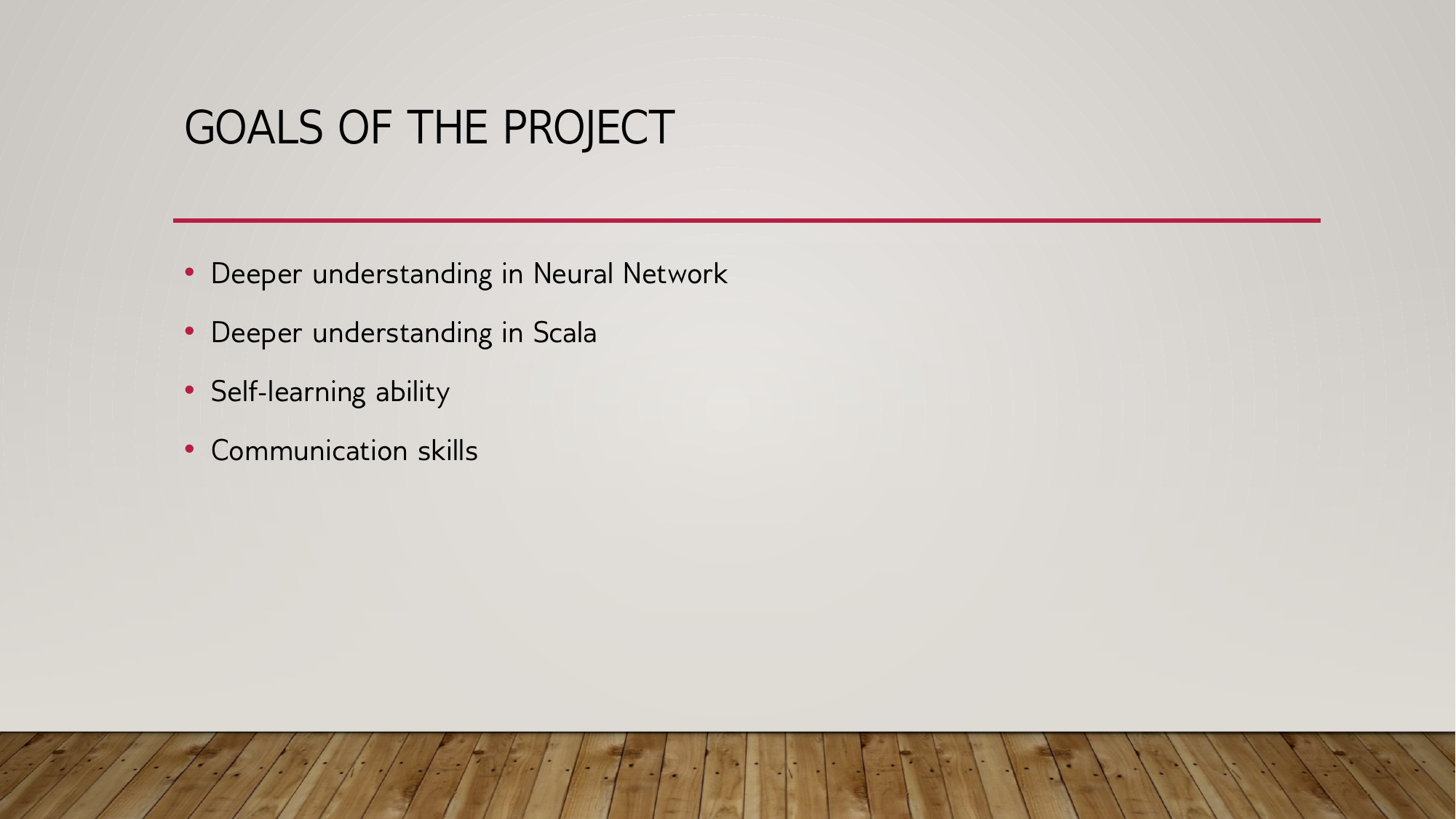

# Goals of the project
Deeper understanding in Neural Network
Deeper understanding in Scala
Self-learning ability
Communication skills